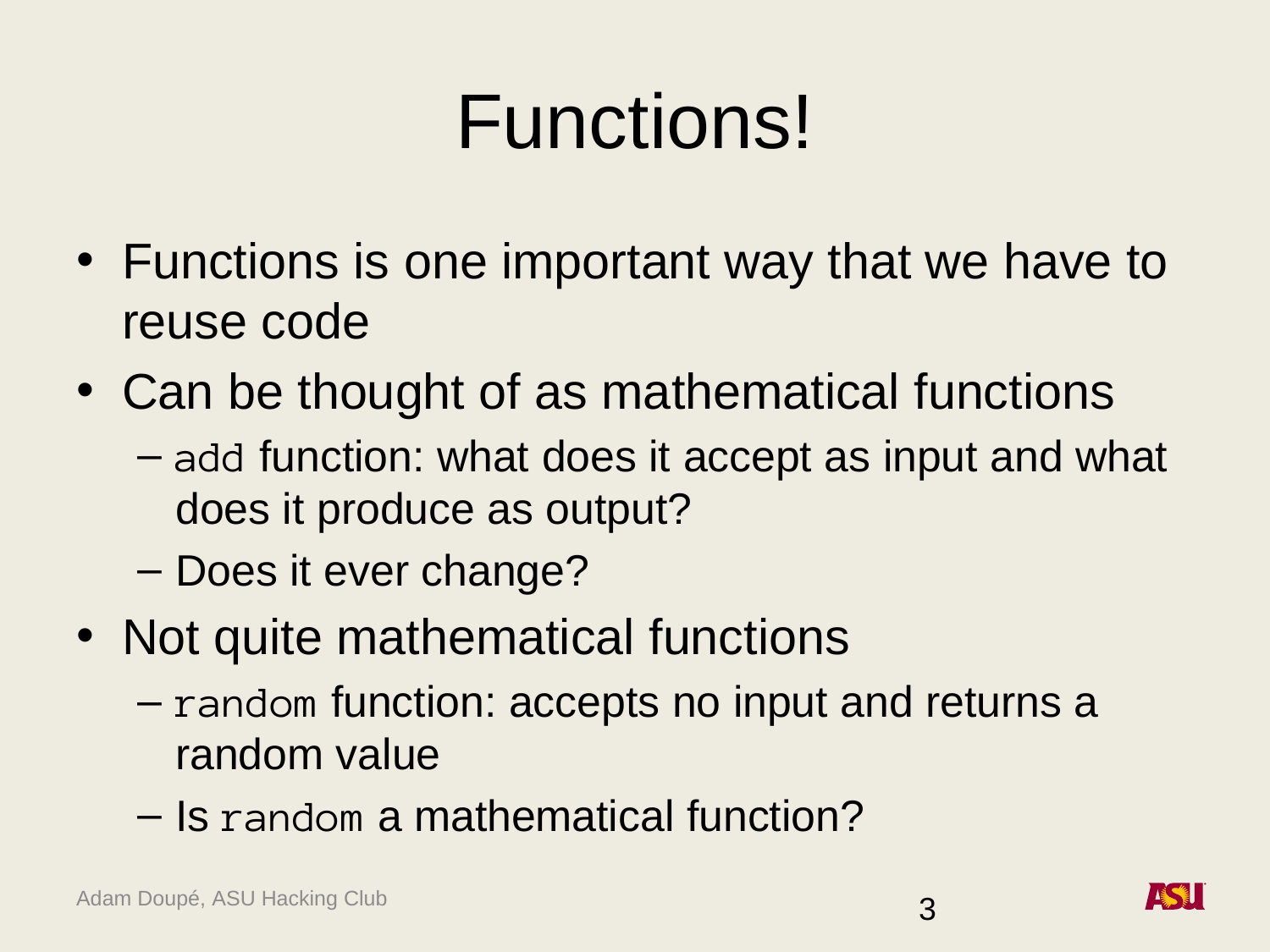

# Functions!
Functions is one important way that we have to reuse code
Can be thought of as mathematical functions
add function: what does it accept as input and what does it produce as output?
Does it ever change?
Not quite mathematical functions
random function: accepts no input and returns a random value
Is random a mathematical function?
3